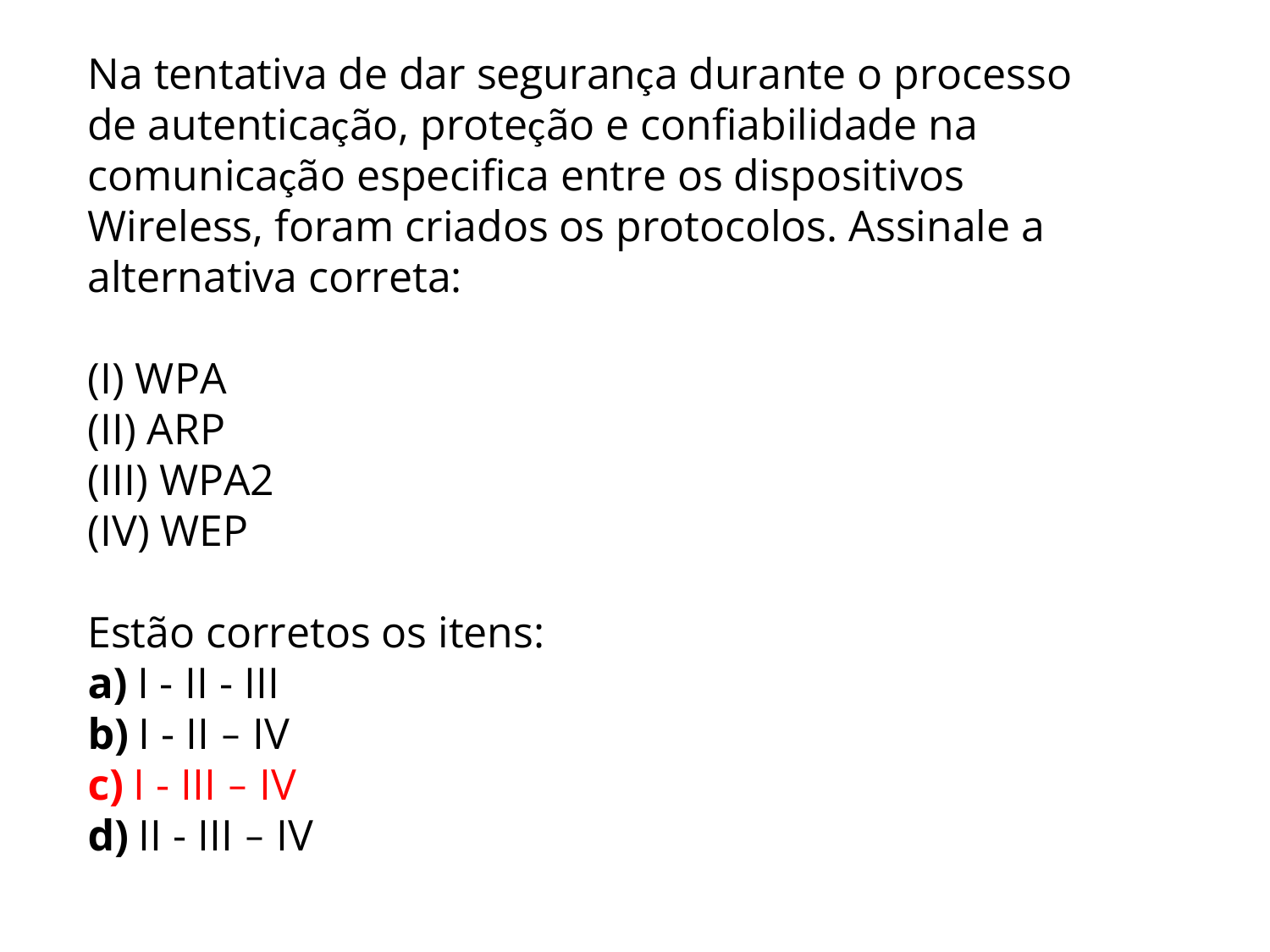

Na tentativa de dar segurança durante o processo de autenticação, proteção e confiabilidade na comunicação especifica entre os dispositivos Wireless, foram criados os protocolos. Assinale a alternativa correta:
(I) WPA 
(II) ARP 
(III) WPA2 
(IV) WEP
Estão corretos os itens:
a) I - II - III
b) I - II – IV
c) I - III – IV
d) II - III – IV